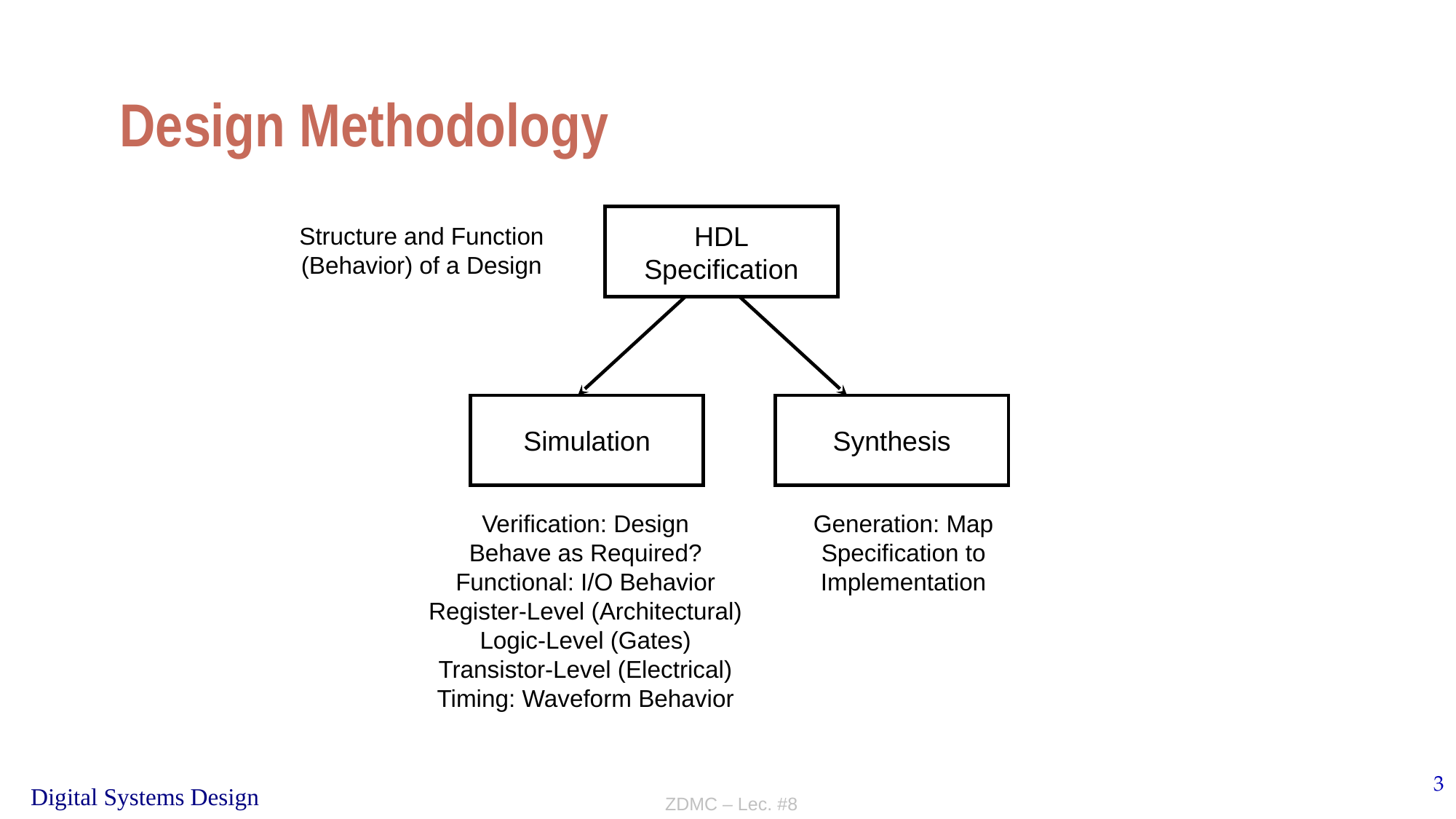

# Design Methodology
HDL
Specification
Structure and Function
(Behavior) of a Design

Simulation
Synthesis
Verification: Design
Behave as Required?
Functional: I/O Behavior
Register-Level (Architectural)
Logic-Level (Gates)
Transistor-Level (Electrical)
Timing: Waveform Behavior
Generation: Map
Specification to
Implementation
ZDMC – Lec. #8
3